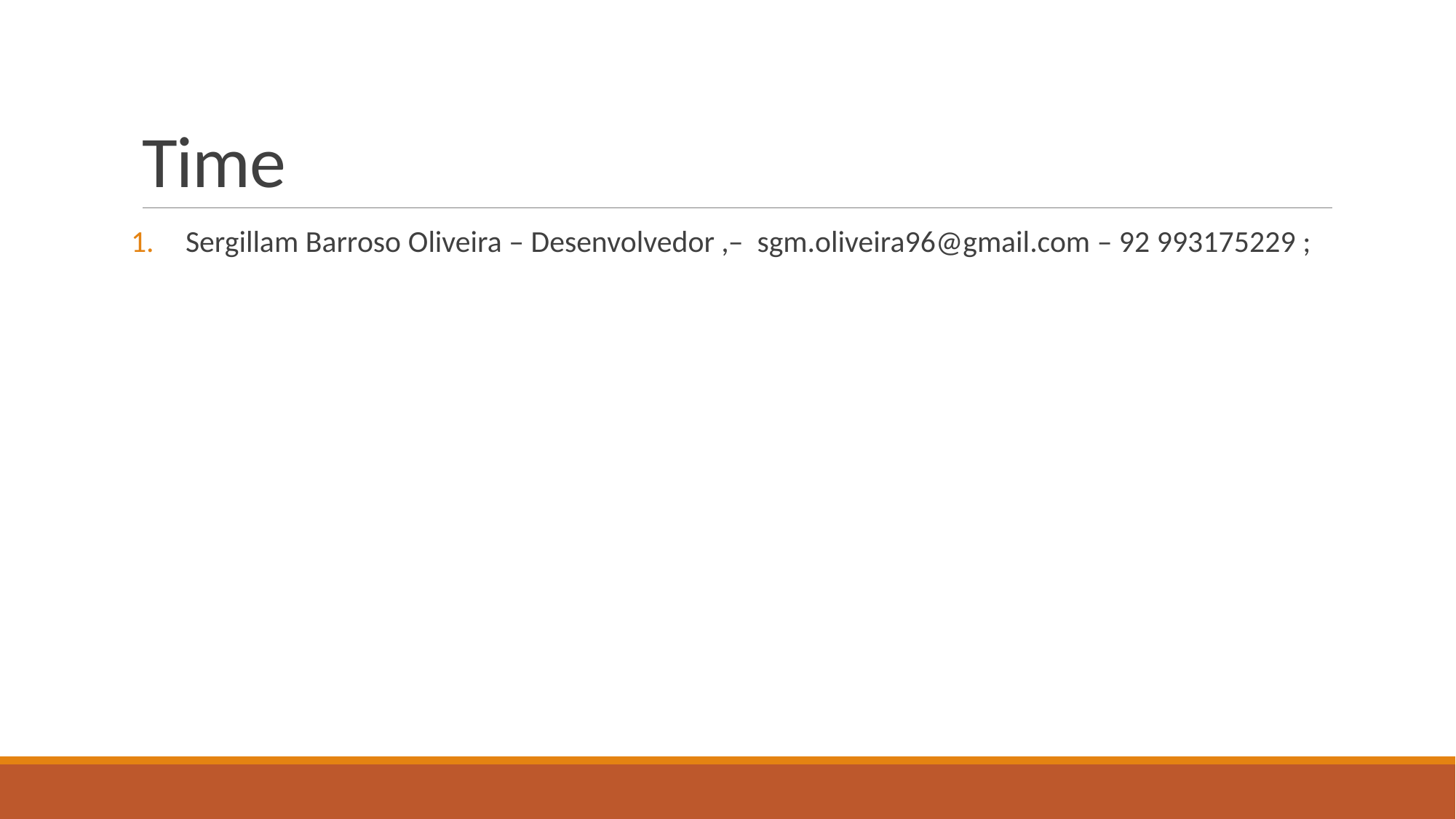

# Time
Sergillam Barroso Oliveira – Desenvolvedor ,–  sgm.oliveira96@gmail.com – 92 993175229 ;